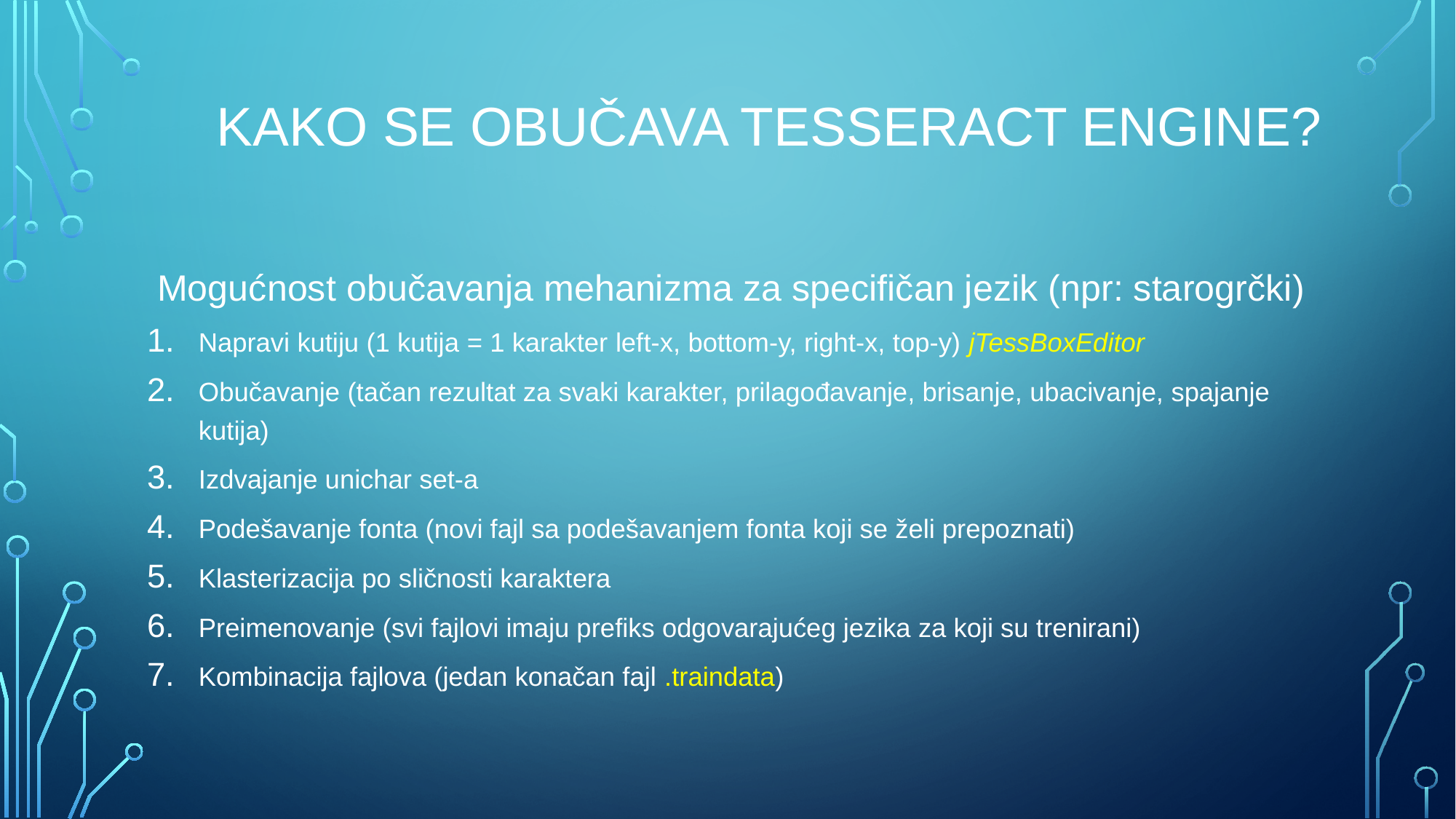

# KAKO SE OBUČAVA TESSERACT ENGINE?
 Mogućnost obučavanja mehanizma za specifičan jezik (npr: starogrčki)
Napravi kutiju (1 kutija = 1 karakter left-x, bottom-y, right-x, top-y) jTessBoxEditor
Obučavanje (tačan rezultat za svaki karakter, prilagođavanje, brisanje, ubacivanje, spajanje kutija)
Izdvajanje unichar set-a
Podešavanje fonta (novi fajl sa podešavanjem fonta koji se želi prepoznati)
Klasterizacija po sličnosti karaktera
Preimenovanje (svi fajlovi imaju prefiks odgovarajućeg jezika za koji su trenirani)
Kombinacija fajlova (jedan konačan fajl .traindata)